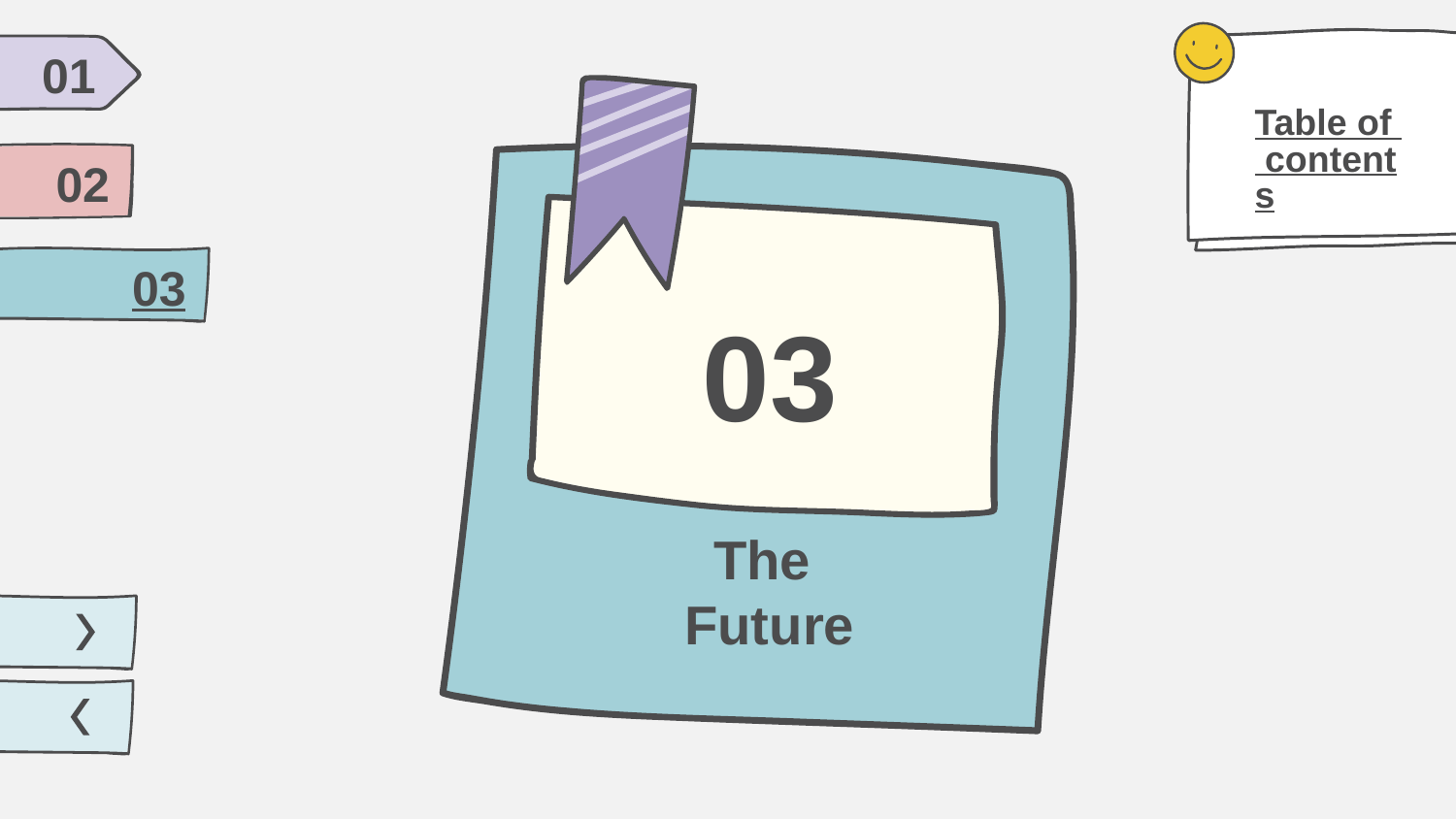

01

Table of  contents
02

03

03
# The
Future